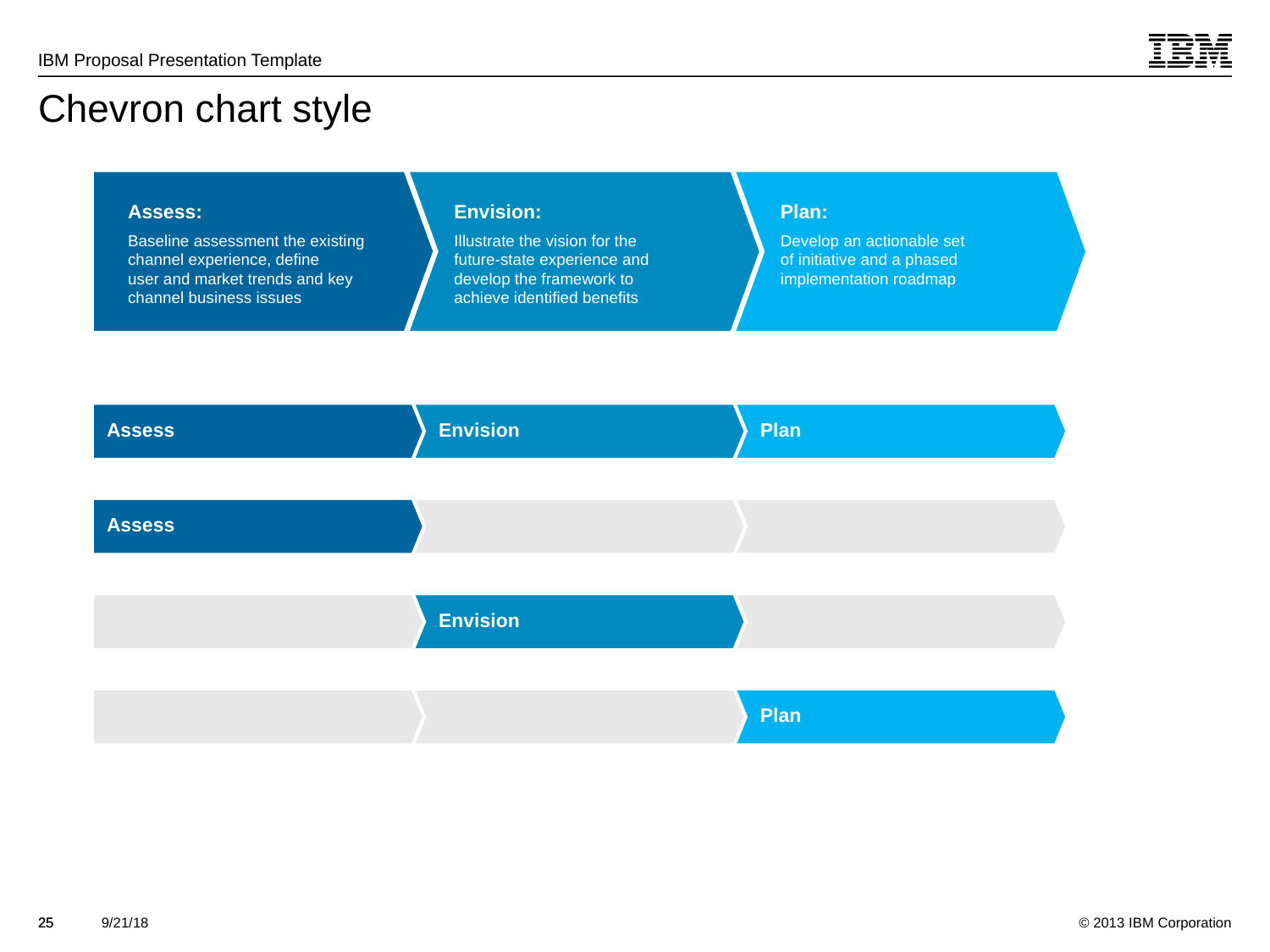

TIP:
Chevron chart can be used to illustrate a flow or process. Smaller and highlighted versions can be used to show emphasis on particular situations or important information. Chevrons can also be used for illustrating a timeline. All parts are editable and colors can be changed as needed.
# Chevron chart style

Assess:
Baseline assessment the existing channel experience, define
user and market trends and key channel business issues
Envision:
Illustrate the vision for the
future-state experience and develop the framework to
achieve identified benefits
Plan:
Develop an actionable set
of initiative and a phased implementation roadmap

Assess
Envision
Plan

Assess

Envision

Plan
25
25